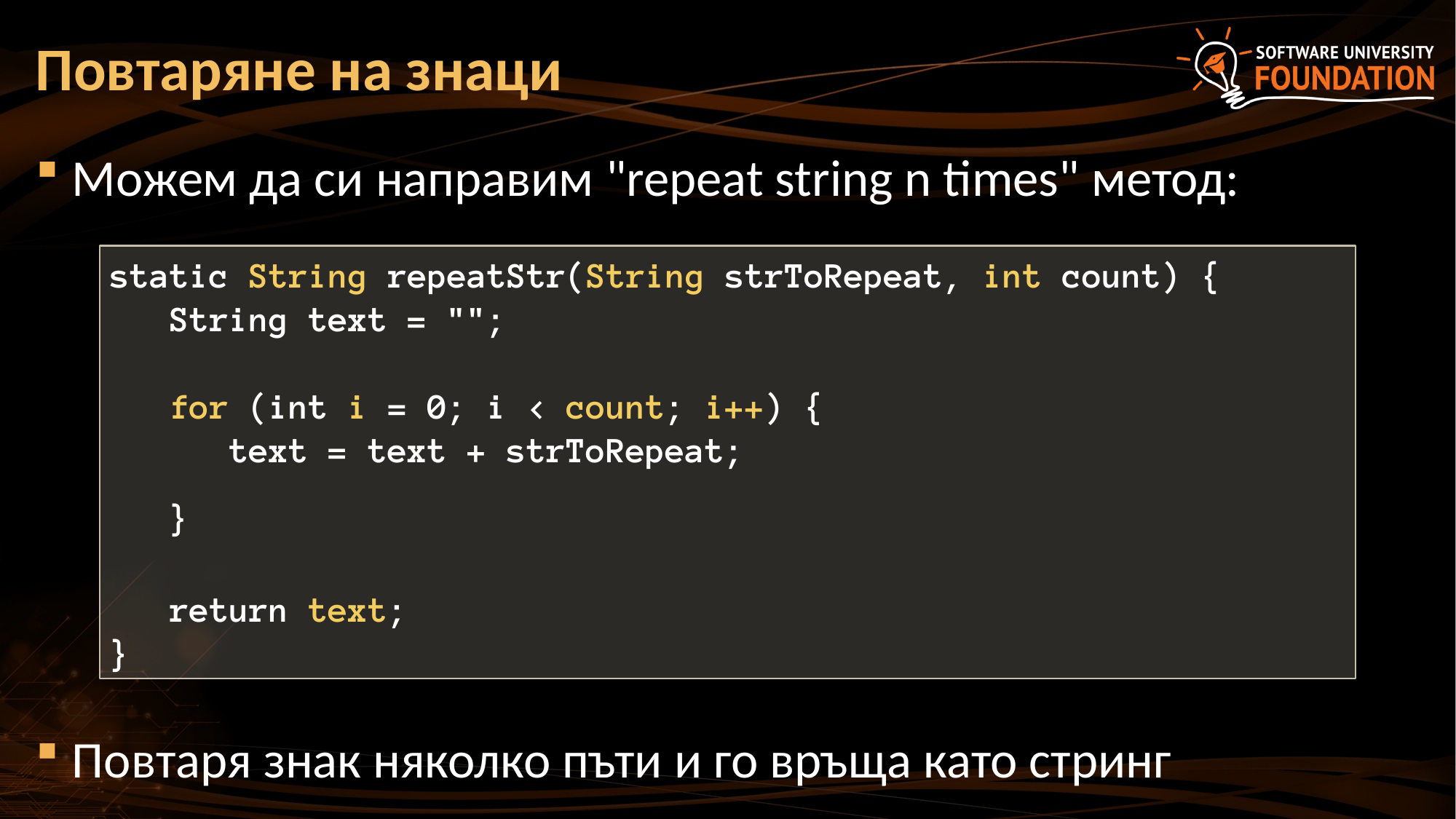

# Повтаряне на знаци
Можем да си направим "repeat string n times" метод:

Повтаря знак няколко пъти и го връща като стринг
static String repeatStr(String strToRepeat, int count) {
   String text = "";

   for (int i = 0; i < count; i++) {
      text = text + strToRepeat;
   }

   return text;
}